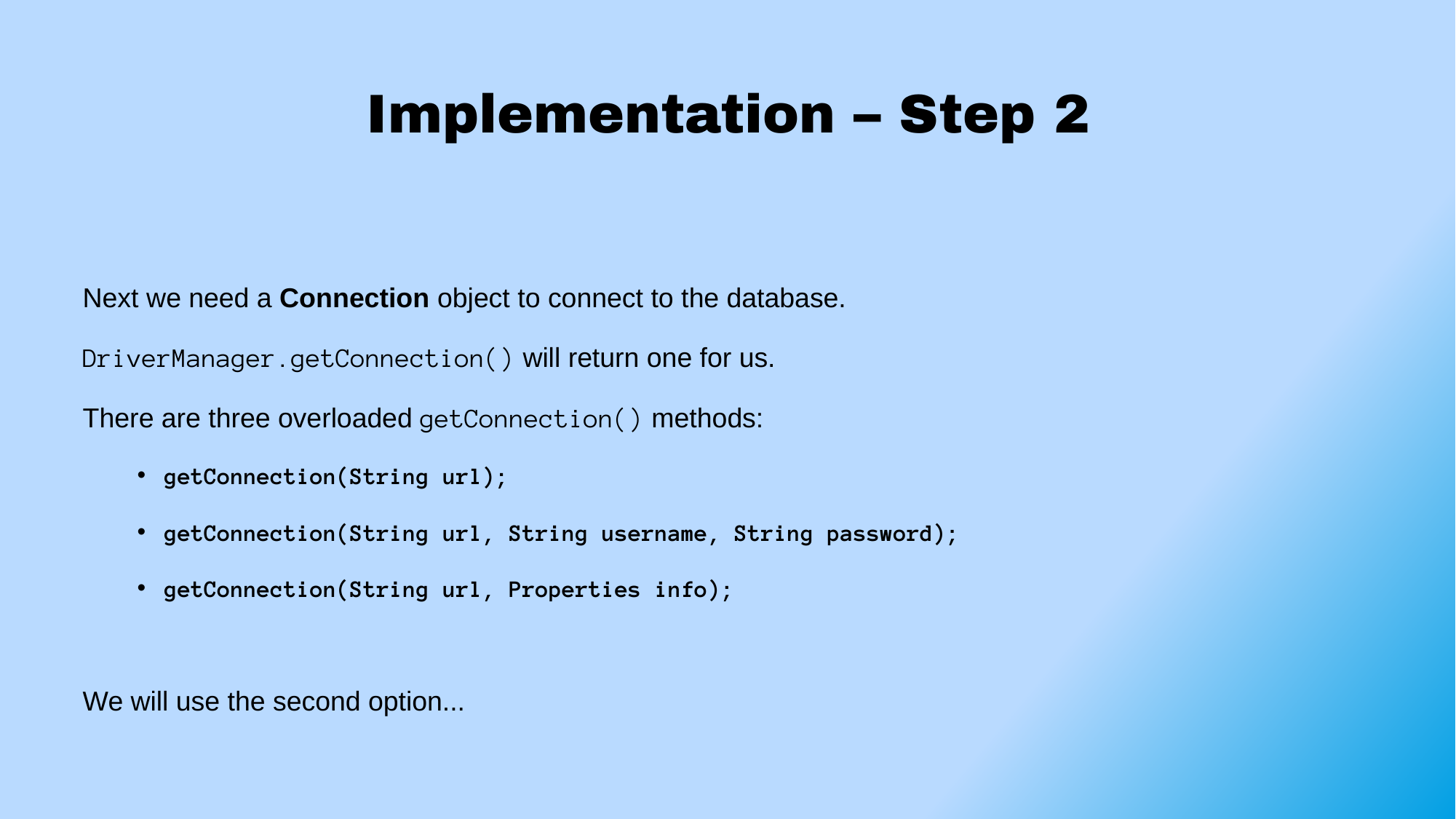

# Implementation – Step 2
Next we need a Connection object to connect to the database.
DriverManager.getConnection() will return one for us.
There are three overloaded getConnection() methods:
getConnection(String url);
getConnection(String url, String username, String password);
getConnection(String url, Properties info);

We will use the second option...